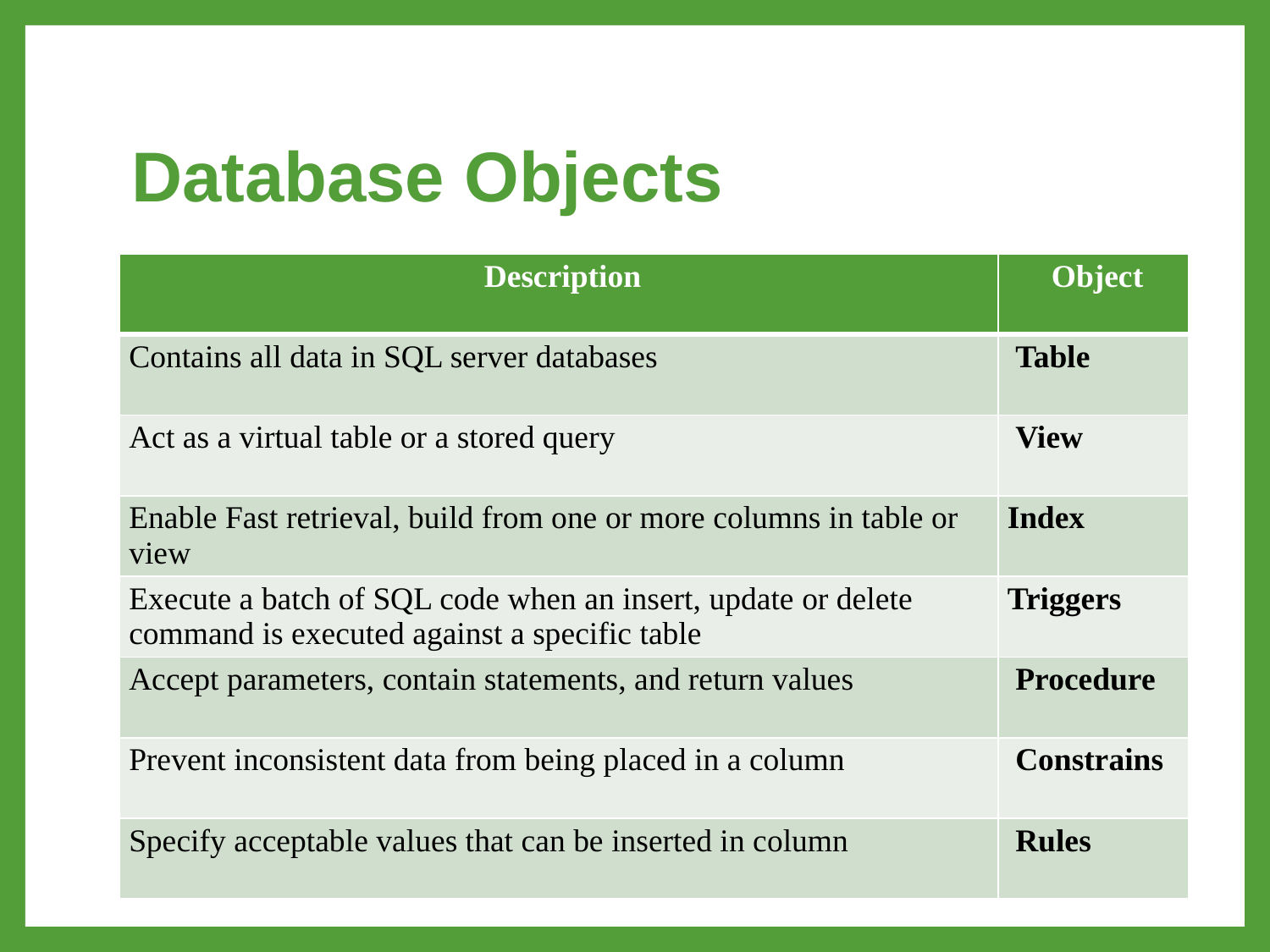

# Database Objects
| Description | Object |
| --- | --- |
| Contains all data in SQL server databases | Table |
| Act as a virtual table or a stored query | View |
| Enable Fast retrieval, build from one or more columns in table or view | Index |
| Execute a batch of SQL code when an insert, update or delete command is executed against a specific table | Triggers |
| Accept parameters, contain statements, and return values | Procedure |
| Prevent inconsistent data from being placed in a column | Constrains |
| Specify acceptable values that can be inserted in column | Rules |